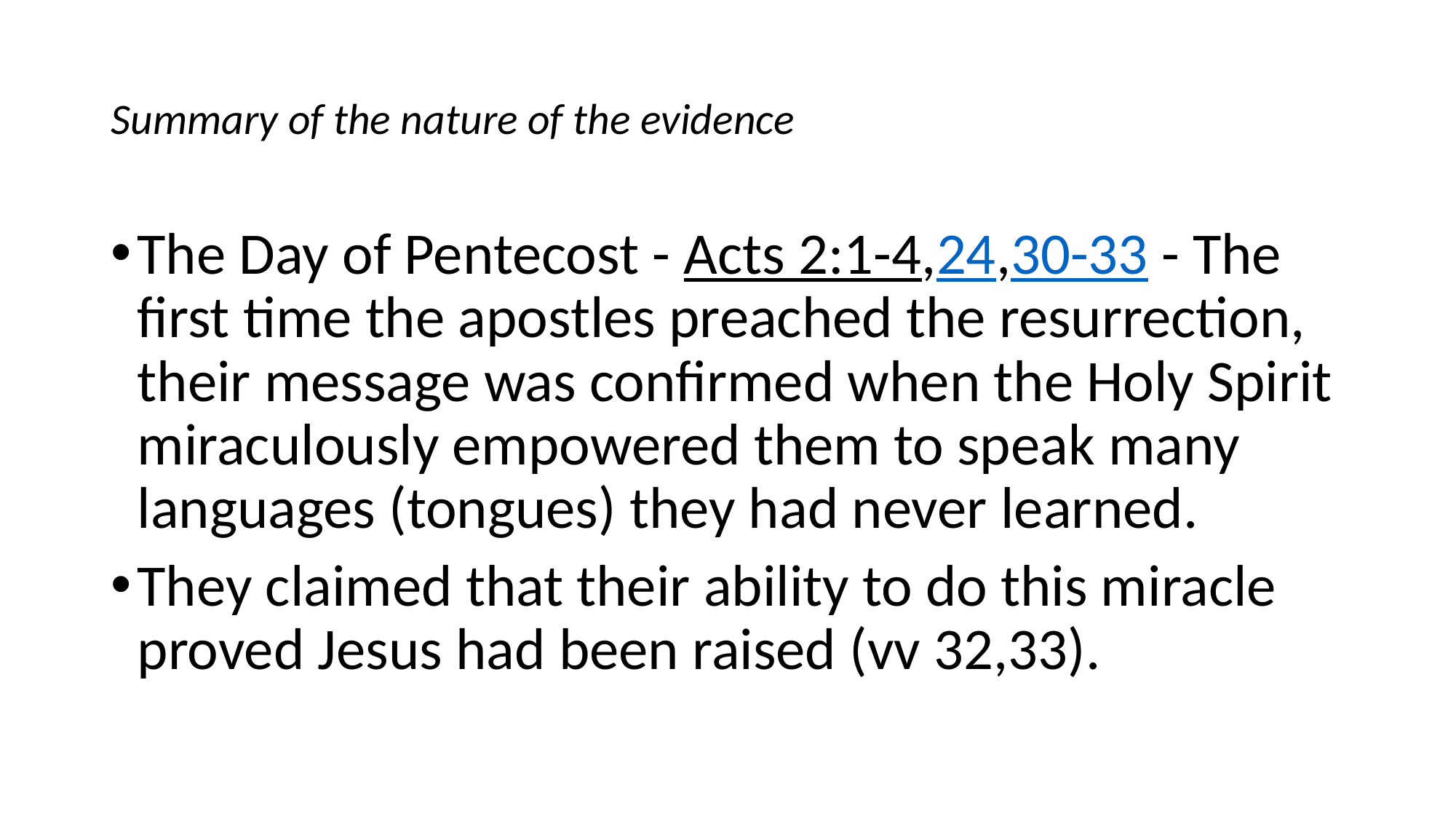

# Summary of the nature of the evidence
The Day of Pentecost - Acts 2:1-4,24,30-33 - The first time the apostles preached the resurrection, their message was confirmed when the Holy Spirit miraculously empowered them to speak many languages (tongues) they had never learned.
They claimed that their ability to do this miracle proved Jesus had been raised (vv 32,33).